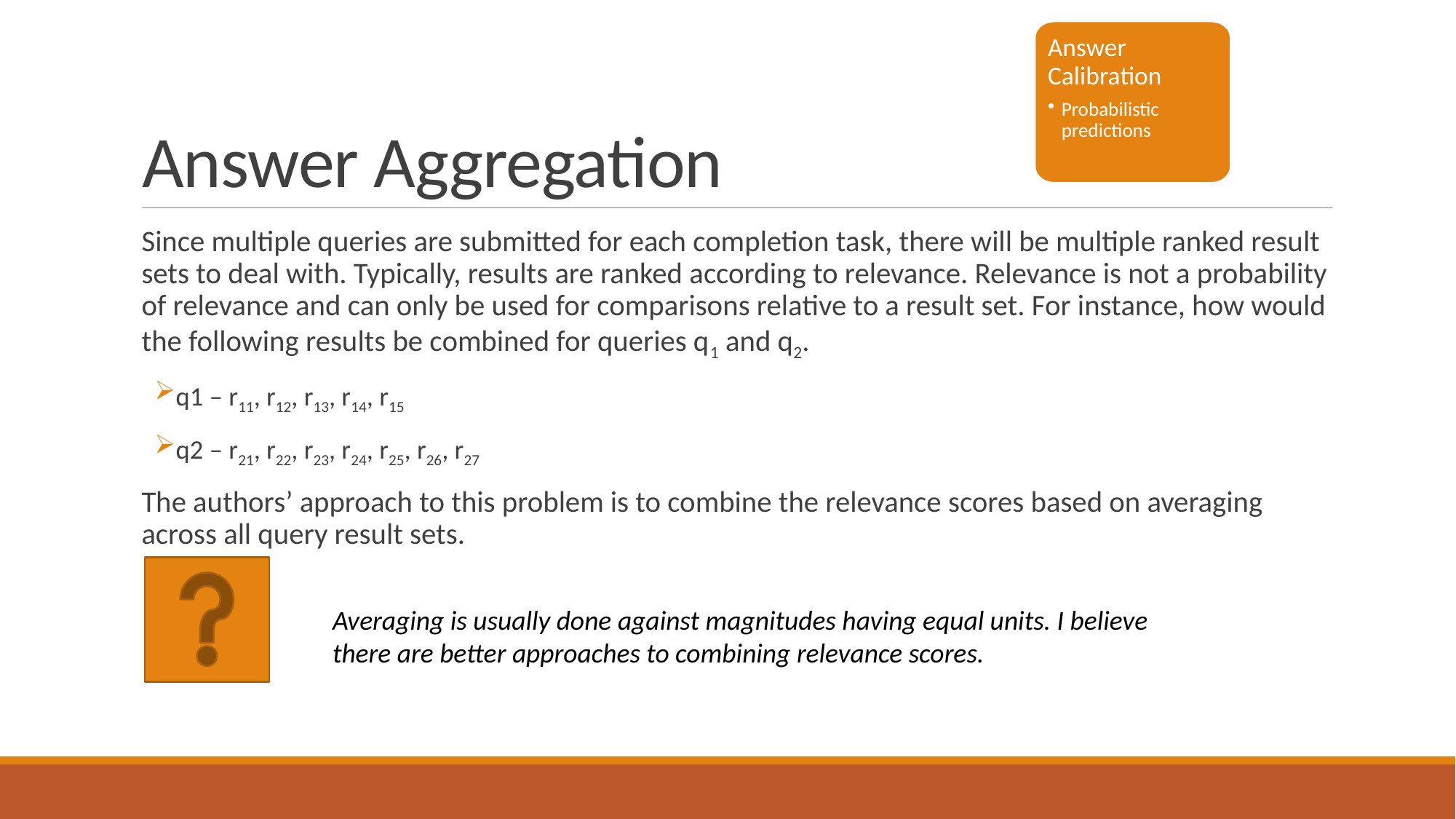

Answer Calibration
Probabilistic predictions
# Answer Aggregation
Since multiple queries are submitted for each completion task, there will be multiple ranked result sets to deal with. Typically, results are ranked according to relevance. Relevance is not a probability of relevance and can only be used for comparisons relative to a result set. For instance, how would the following results be combined for queries q1 and q2.
q1 – r11, r12, r13, r14, r15
q2 – r21, r22, r23, r24, r25, r26, r27
The authors’ approach to this problem is to combine the relevance scores based on averaging across all query result sets.

Averaging is usually done against magnitudes having equal units. I believe there are better approaches to combining relevance scores.